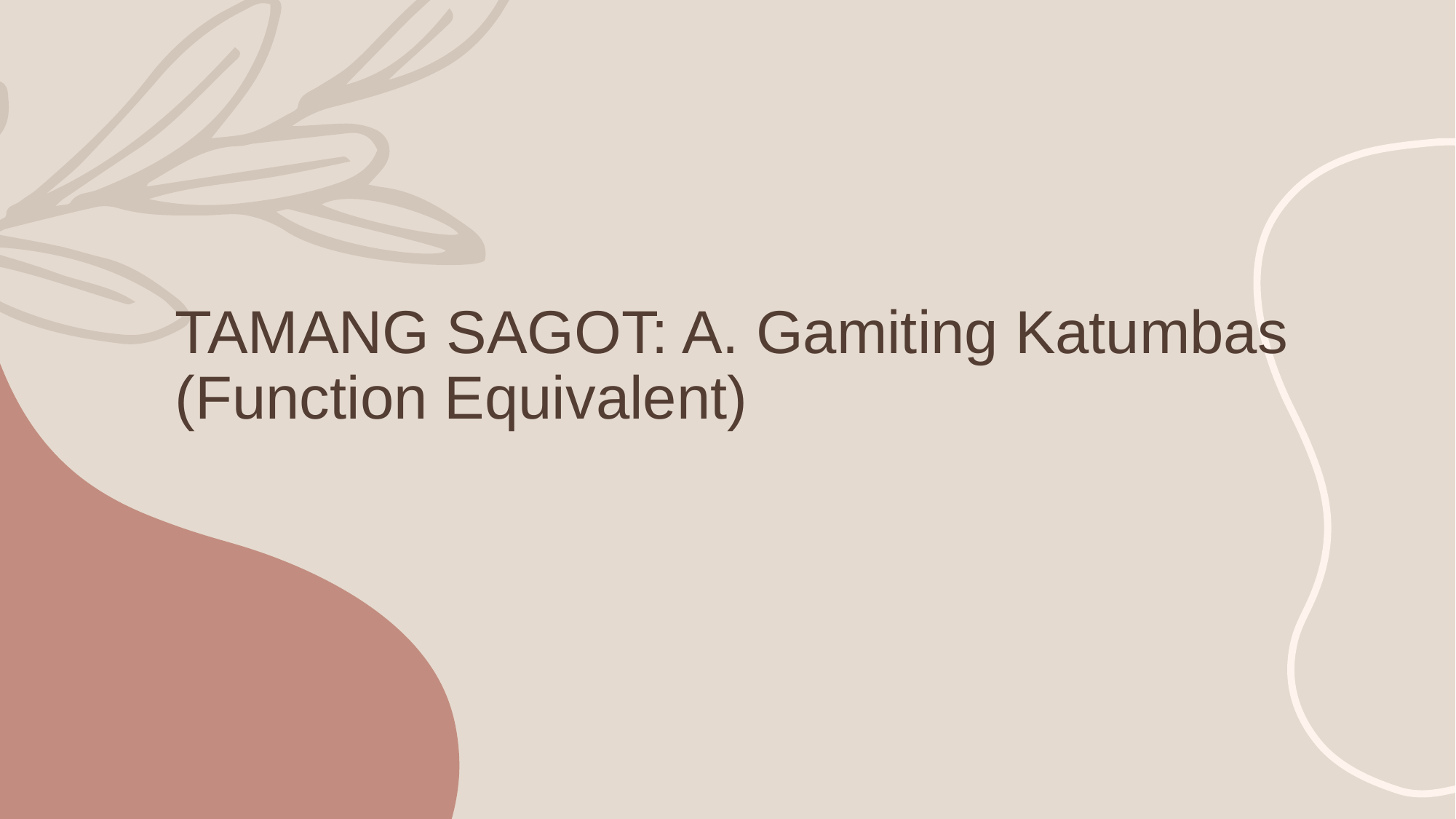

# TAMANG SAGOT: A. Gamiting Katumbas (Function Equivalent)